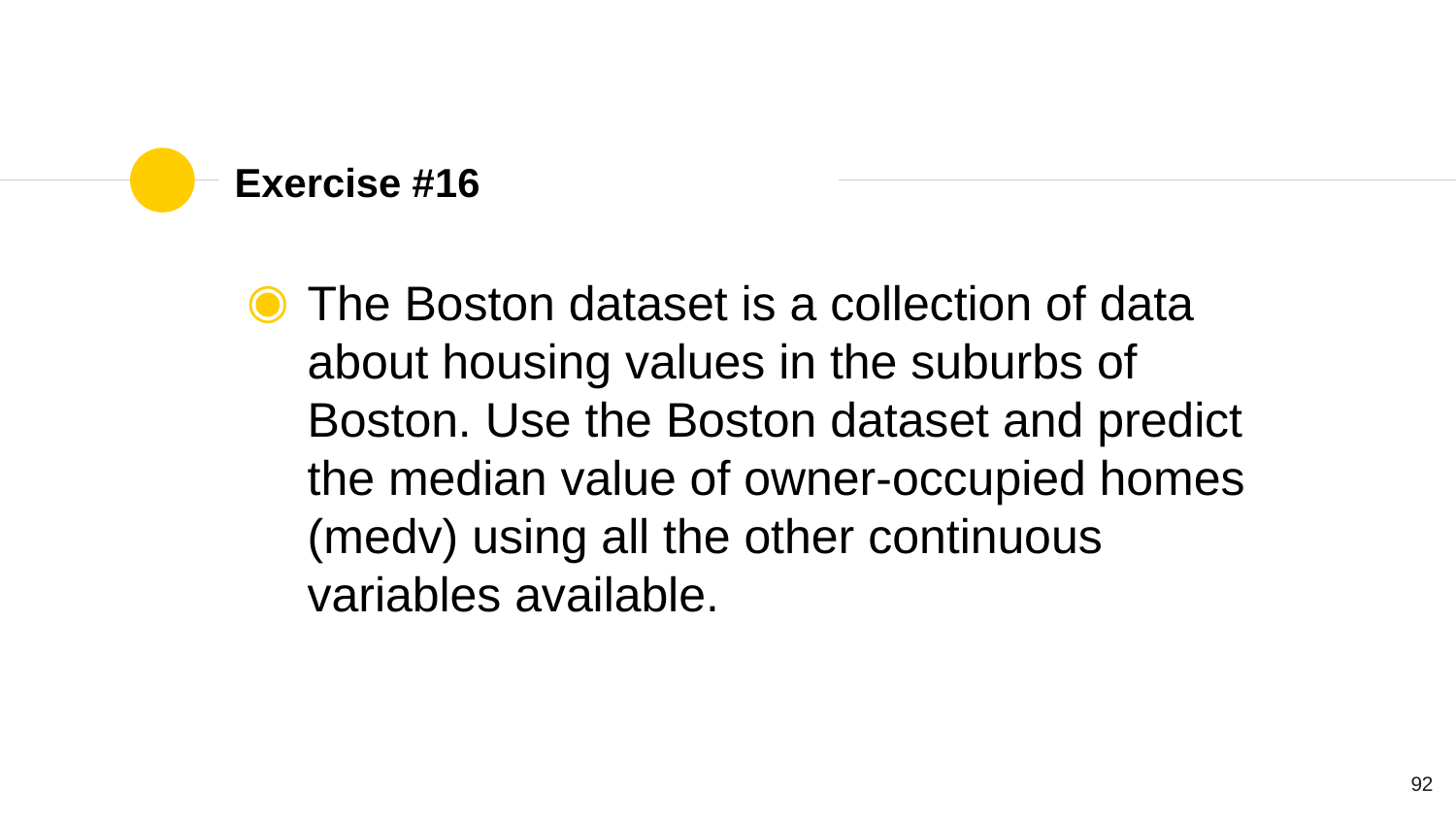

# Exercise #16
The Boston dataset is a collection of data about housing values in the suburbs of Boston. Use the Boston dataset and predict the median value of owner-occupied homes (medv) using all the other continuous variables available.
92